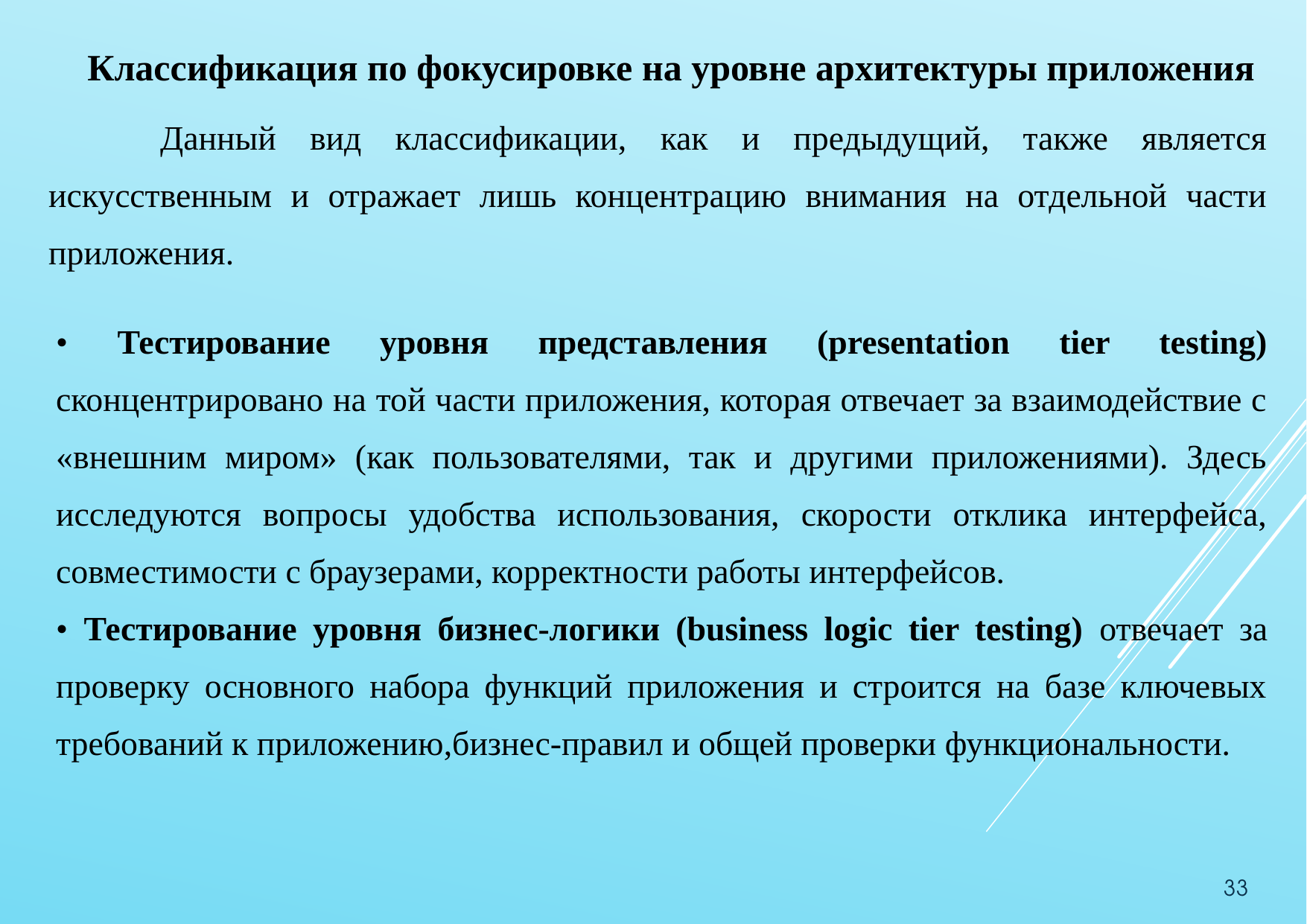

Классификация по фокусировке на уровне архитектуры приложения

	Данный вид классификации, как и предыдущий, также является искусственным и отражает лишь концентрацию внимания на отдельной части приложения.
• Тестирование уровня представления (presentation tier testing) сконцентрировано на той части приложения, которая отвечает за взаимодействие с «внешним миром» (как пользователями, так и другими приложениями). Здесь исследуются вопросы удобства использования, скорости отклика интерфейса, совместимости с браузерами, корректности работы интерфейсов.
• Тестирование уровня бизнес-логики (business logic tier testing) отвечает за проверку основного набора функций приложения и строится на базе ключевых требований к приложению,бизнес-правил и общей проверки функциональности.
33